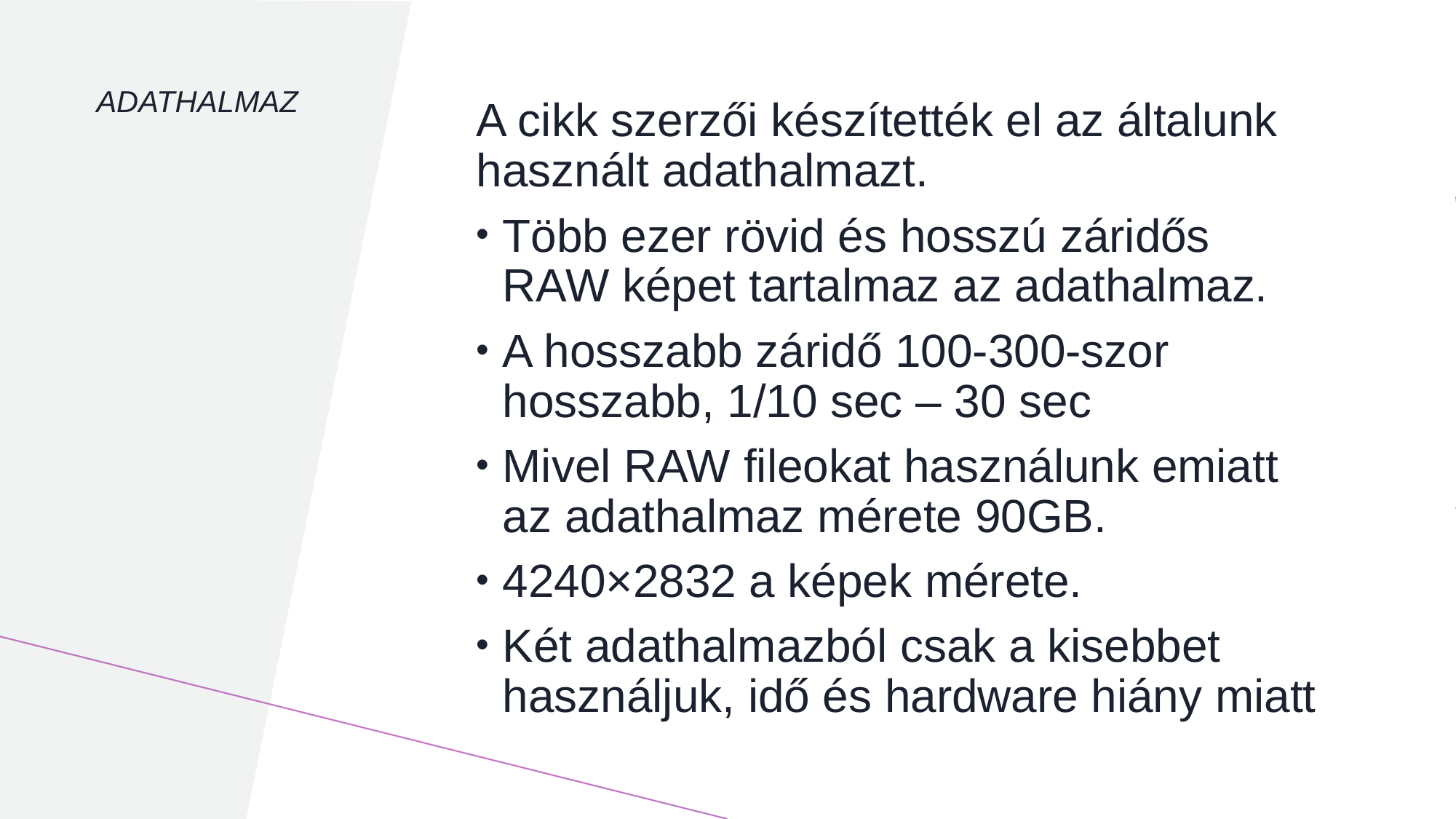

A cikk szerzői készítették el az általunk használt adathalmazt.
Több ezer rövid és hosszú záridős RAW képet tartalmaz az adathalmaz.
A hosszabb záridő 100-300-szor hosszabb, 1/10 sec – 30 sec
Mivel RAW fileokat használunk emiatt az adathalmaz mérete 90GB.
4240×2832 a képek mérete.
Két adathalmazból csak a kisebbet használjuk, idő és hardware hiány miatt
# Adathalmaz